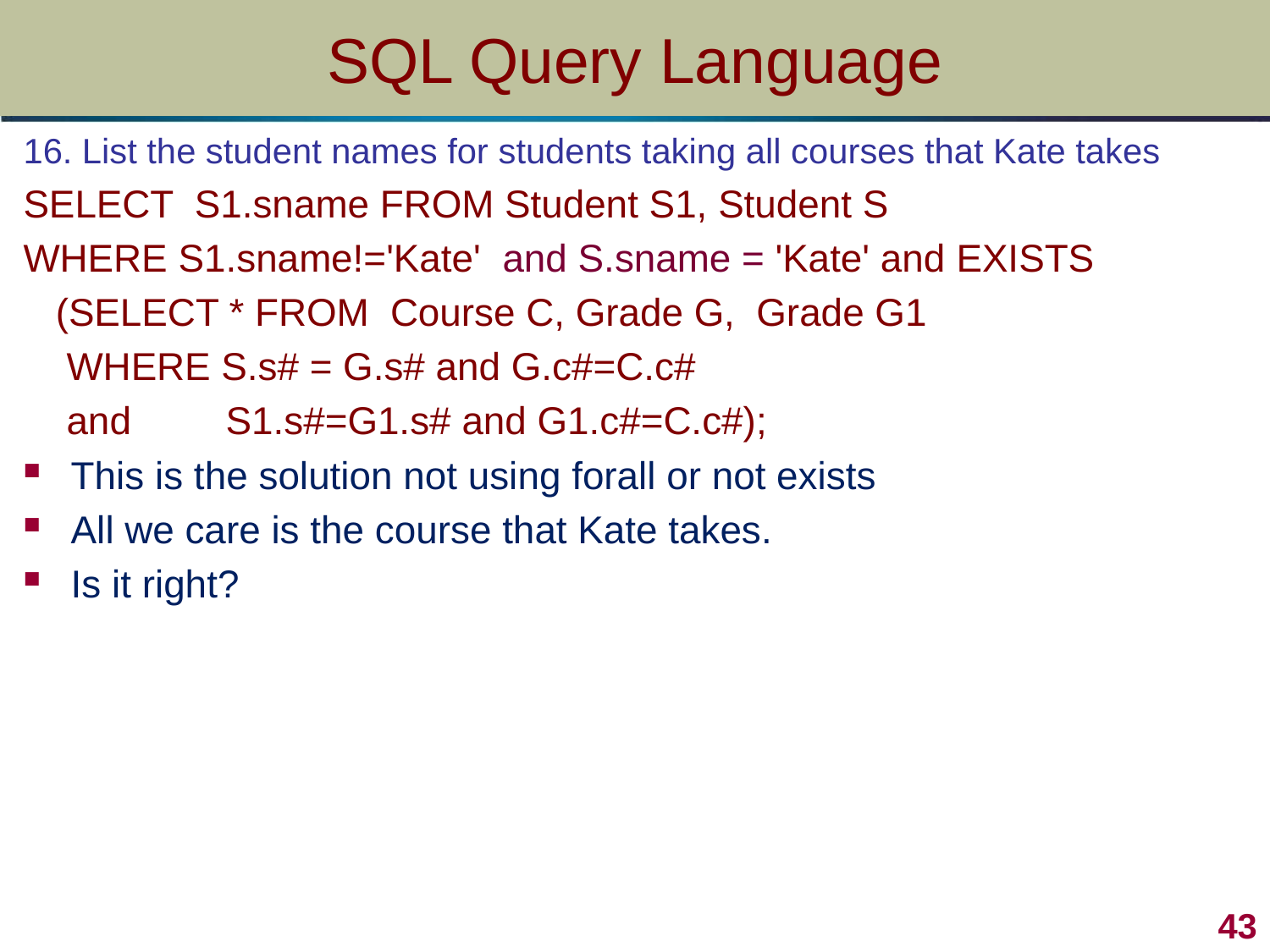

# SQL Query Language
16. List the student names for students taking all courses that Kate takes
SELECT  S1.sname FROM Student S1, Student S
WHERE S1.sname!='Kate'  and S.sname = 'Kate' and EXISTS
   (SELECT * FROM  Course C, Grade G,  Grade G1
    WHERE S.s# = G.s# and G.c#=C.c#
    and 	       S1.s#=G1.s# and G1.c#=C.c#);
This is the solution not using forall or not exists
All we care is the course that Kate takes.
Is it right?
43